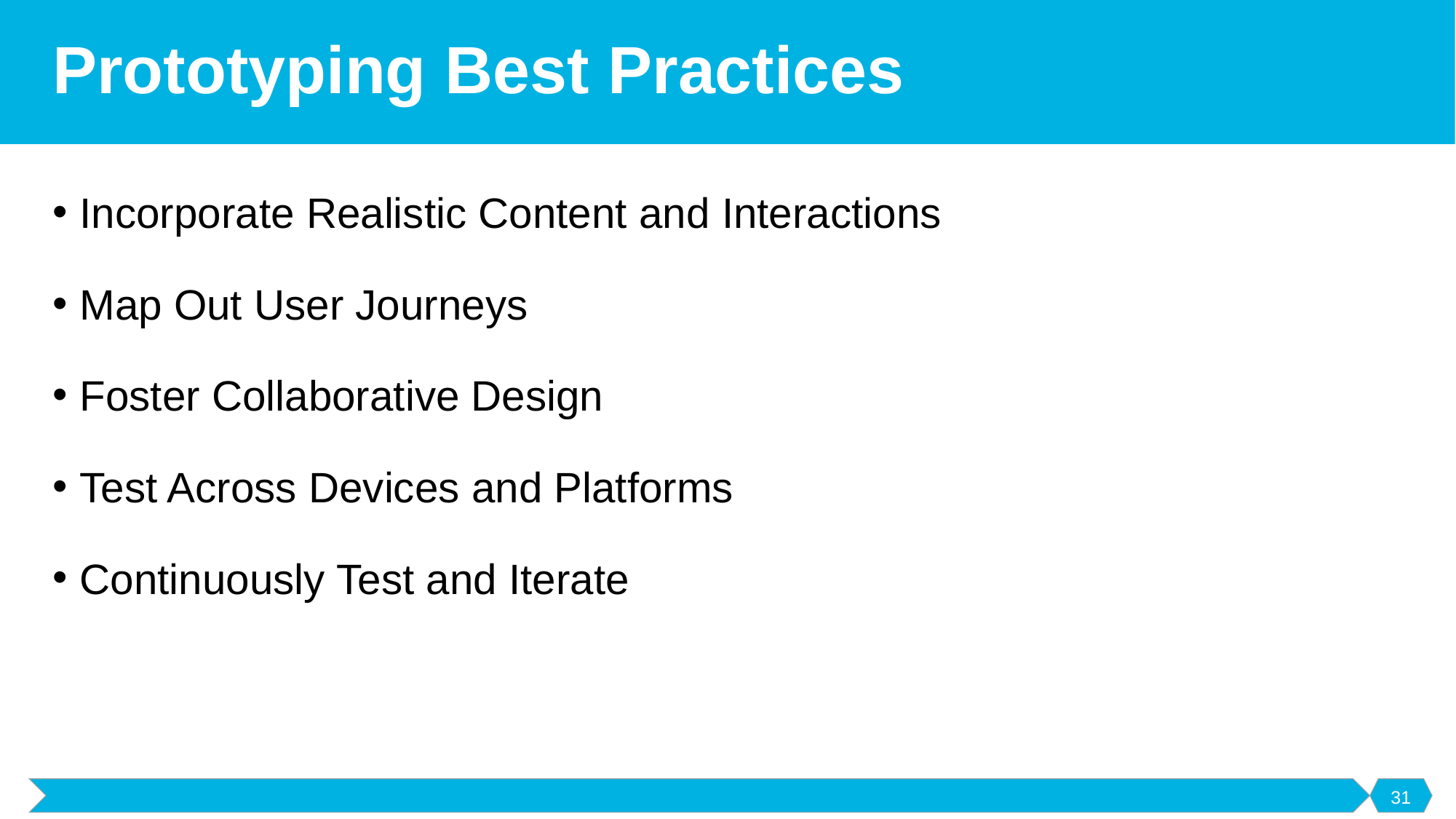

# Prototyping Best Practices
Incorporate Realistic Content and Interactions
Map Out User Journeys
Foster Collaborative Design
Test Across Devices and Platforms
Continuously Test and Iterate
31